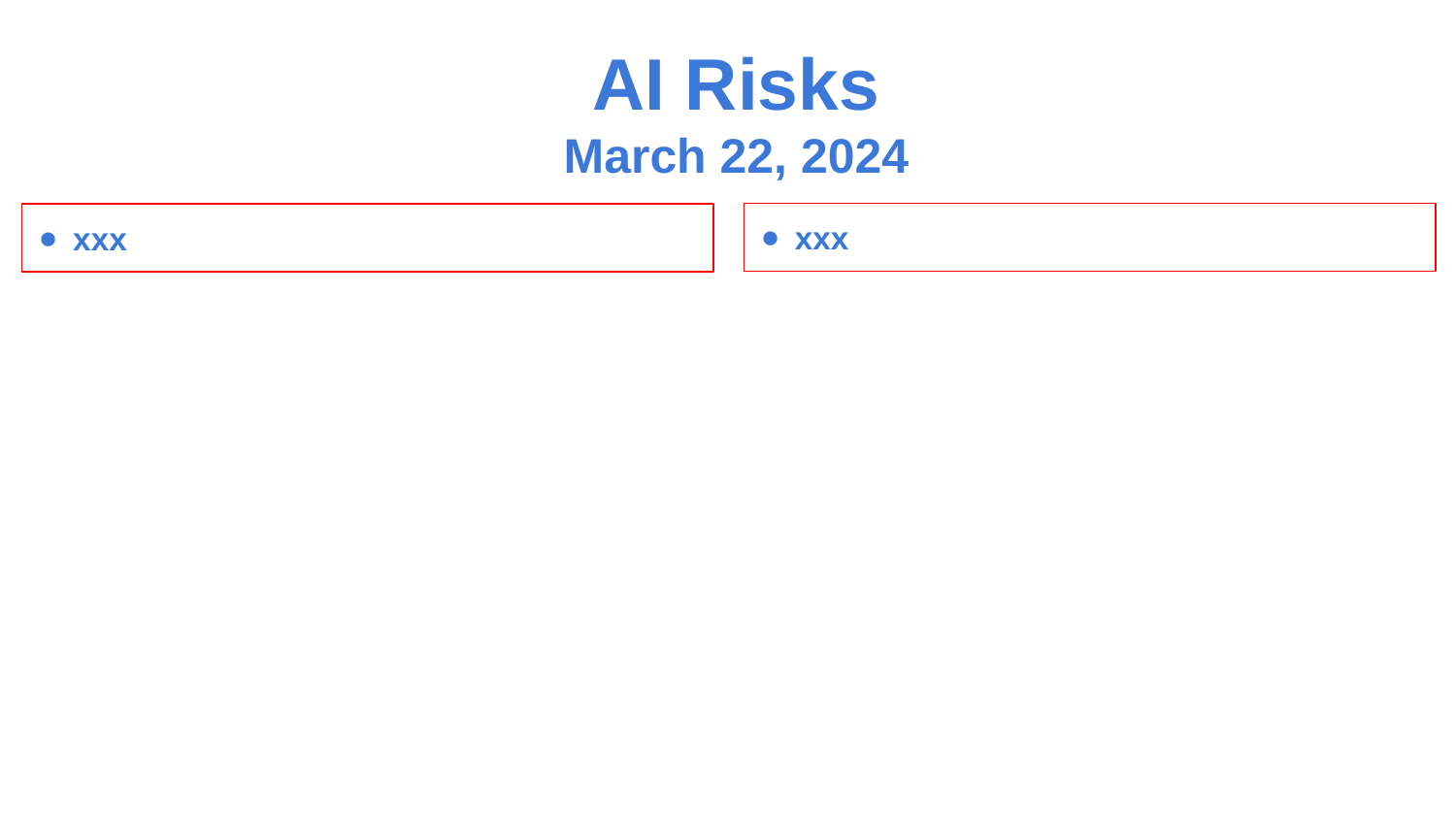

AI Risks
March 22, 2024
xxx
xxx